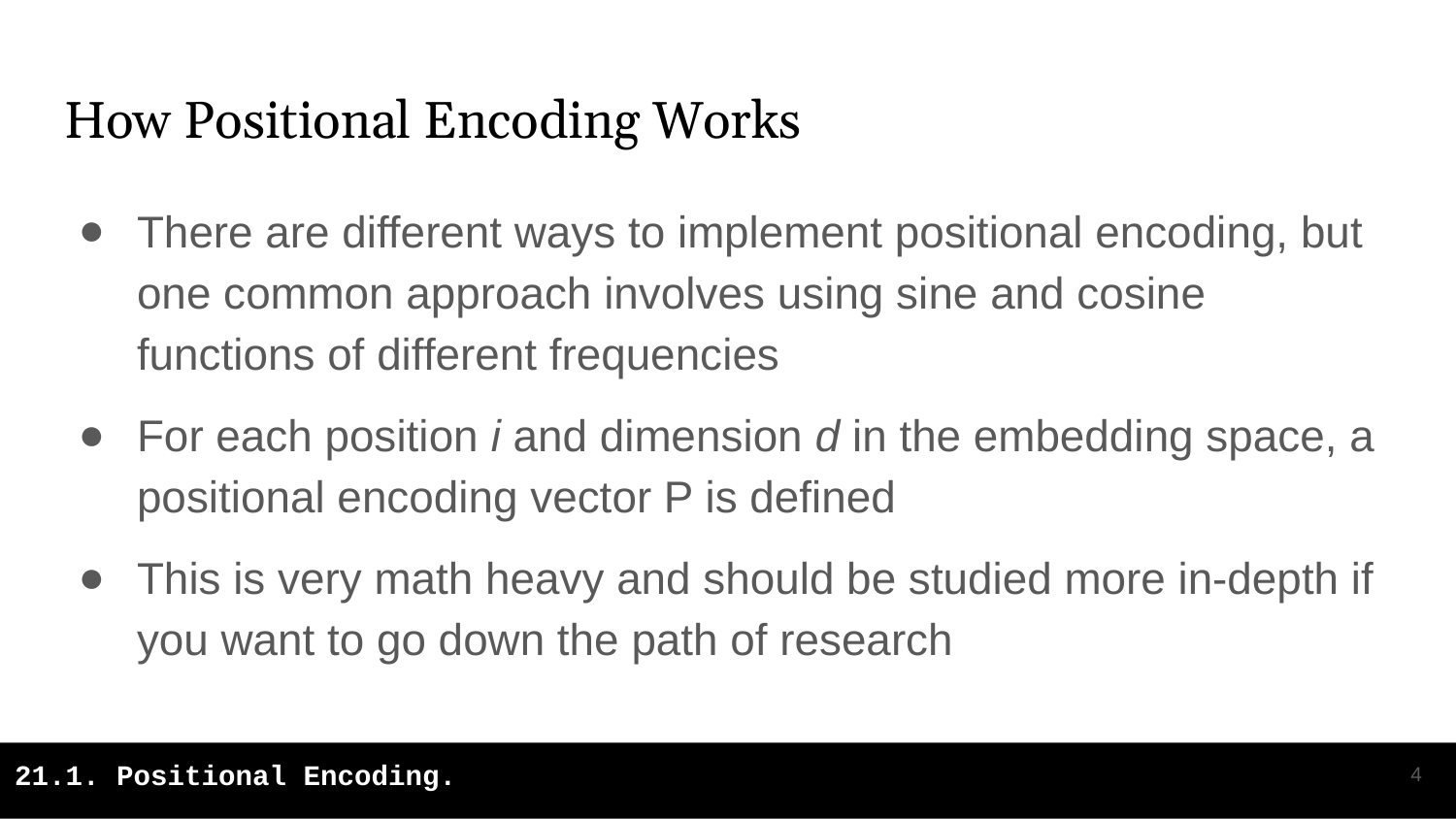

# How Positional Encoding Works
There are different ways to implement positional encoding, but one common approach involves using sine and cosine functions of different frequencies
For each position i and dimension d in the embedding space, a positional encoding vector P is defined
This is very math heavy and should be studied more in-depth if you want to go down the path of research
4
21.1. Positional Encoding.